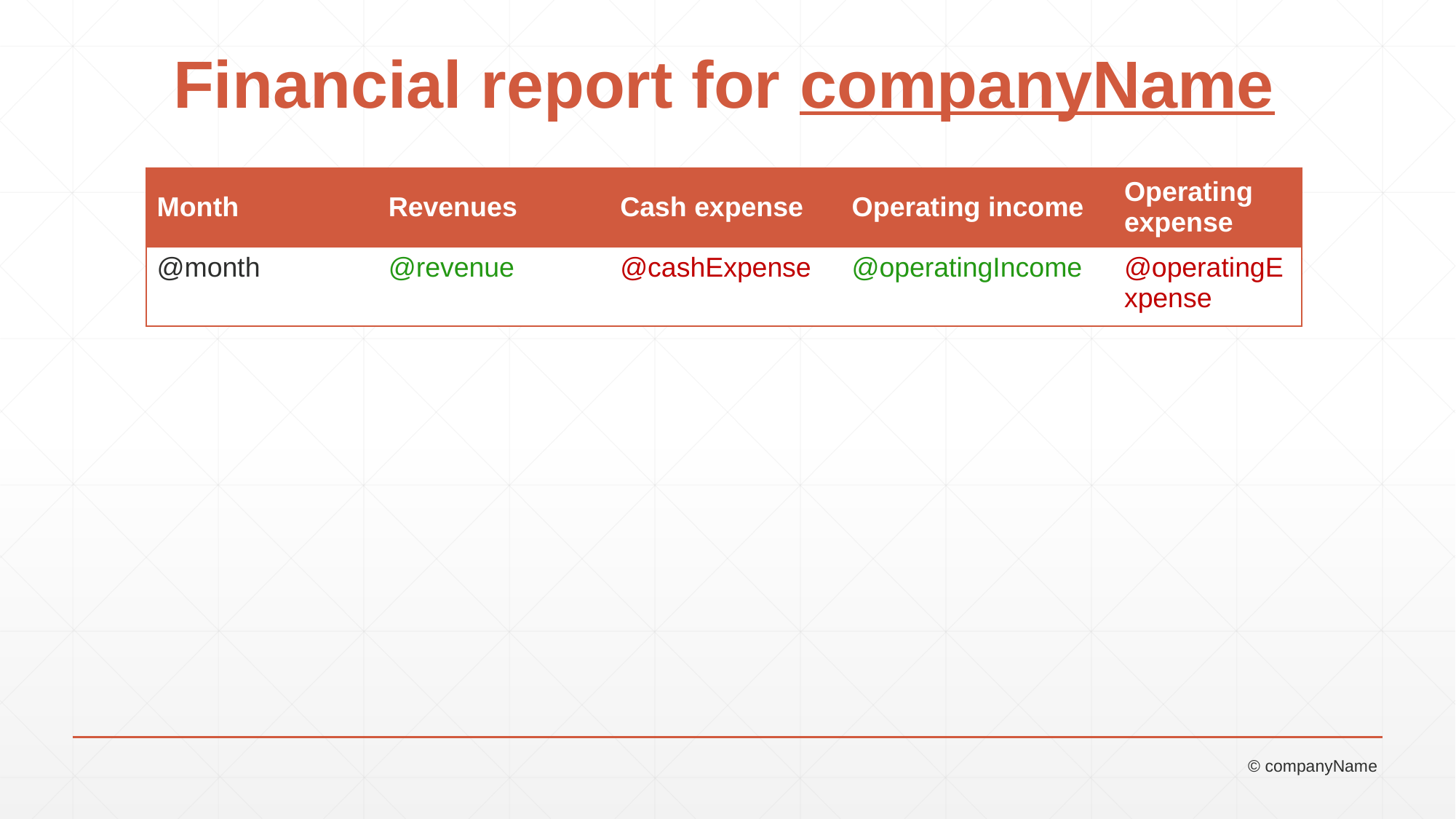

# Financial report for companyName
| Month | Revenues | Cash expense | Operating income | Operating expense |
| --- | --- | --- | --- | --- |
| @month | @revenue | @cashExpense | @operatingIncome | @operatingExpense |
© companyName